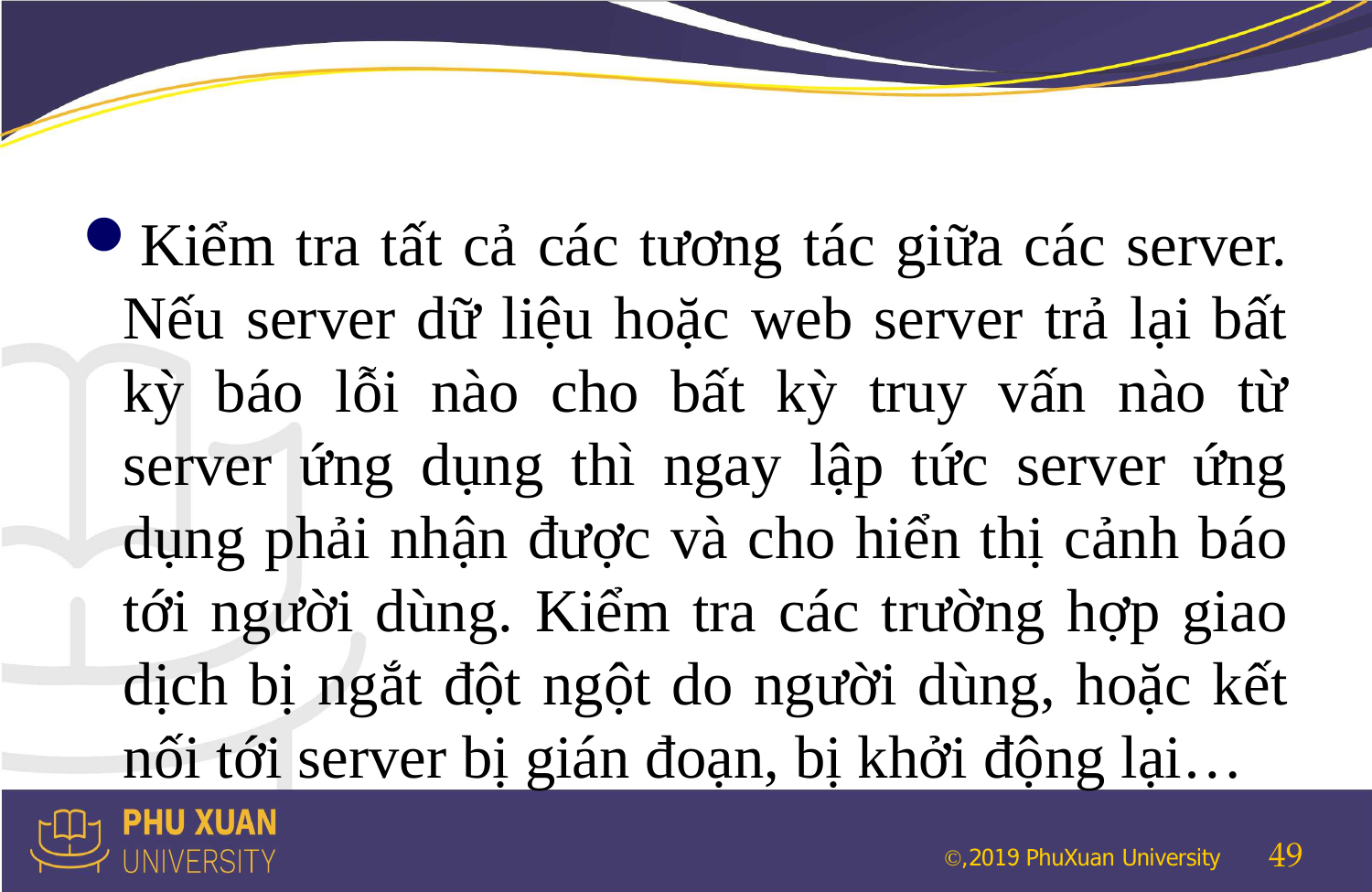

#
Kiểm tra tất cả các tương tác giữa các server. Nếu server dữ liệu hoặc web server trả lại bất kỳ báo lỗi nào cho bất kỳ truy vấn nào từ server ứng dụng thì ngay lập tức server ứng dụng phải nhận được và cho hiển thị cảnh báo tới người dùng. Kiểm tra các trường hợp giao dịch bị ngắt đột ngột do người dùng, hoặc kết nối tới server bị gián đoạn, bị khởi động lại…
49